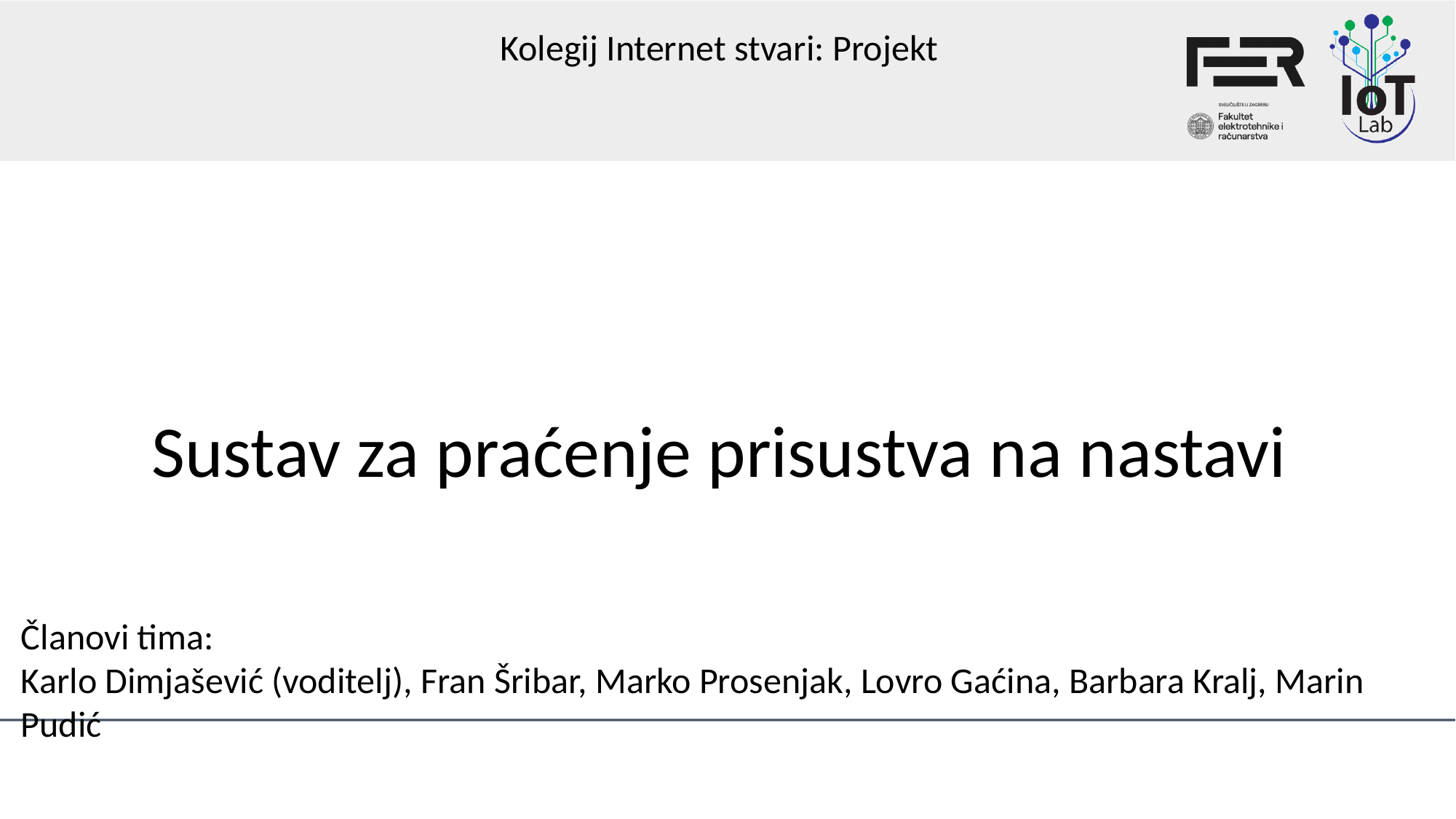

Kolegij Internet stvari: Projekt

# Sustav za praćenje prisustva na nastavi
Članovi tima:
Karlo Dimjašević (voditelj), Fran Šribar, Marko Prosenjak, Lovro Gaćina, Barbara Kralj, Marin Pudić